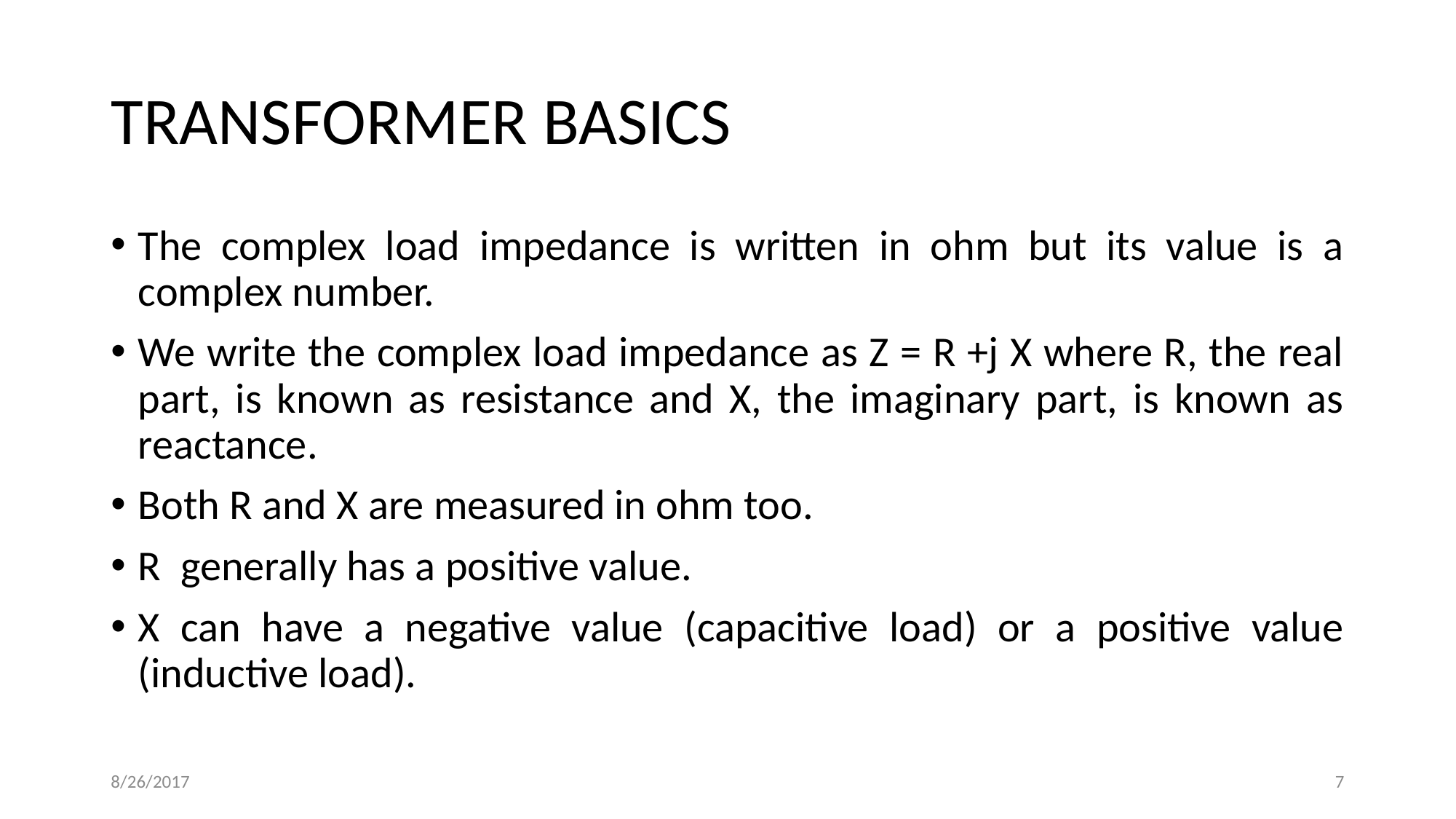

# TRANSFORMER BASICS
The complex load impedance is written in ohm but its value is a complex number.
We write the complex load impedance as Z = R +j X where R, the real part, is known as resistance and X, the imaginary part, is known as reactance.
Both R and X are measured in ohm too.
R  generally has a positive value.
X can have a negative value (capacitive load) or a positive value (inductive load).

8/26/2017
7